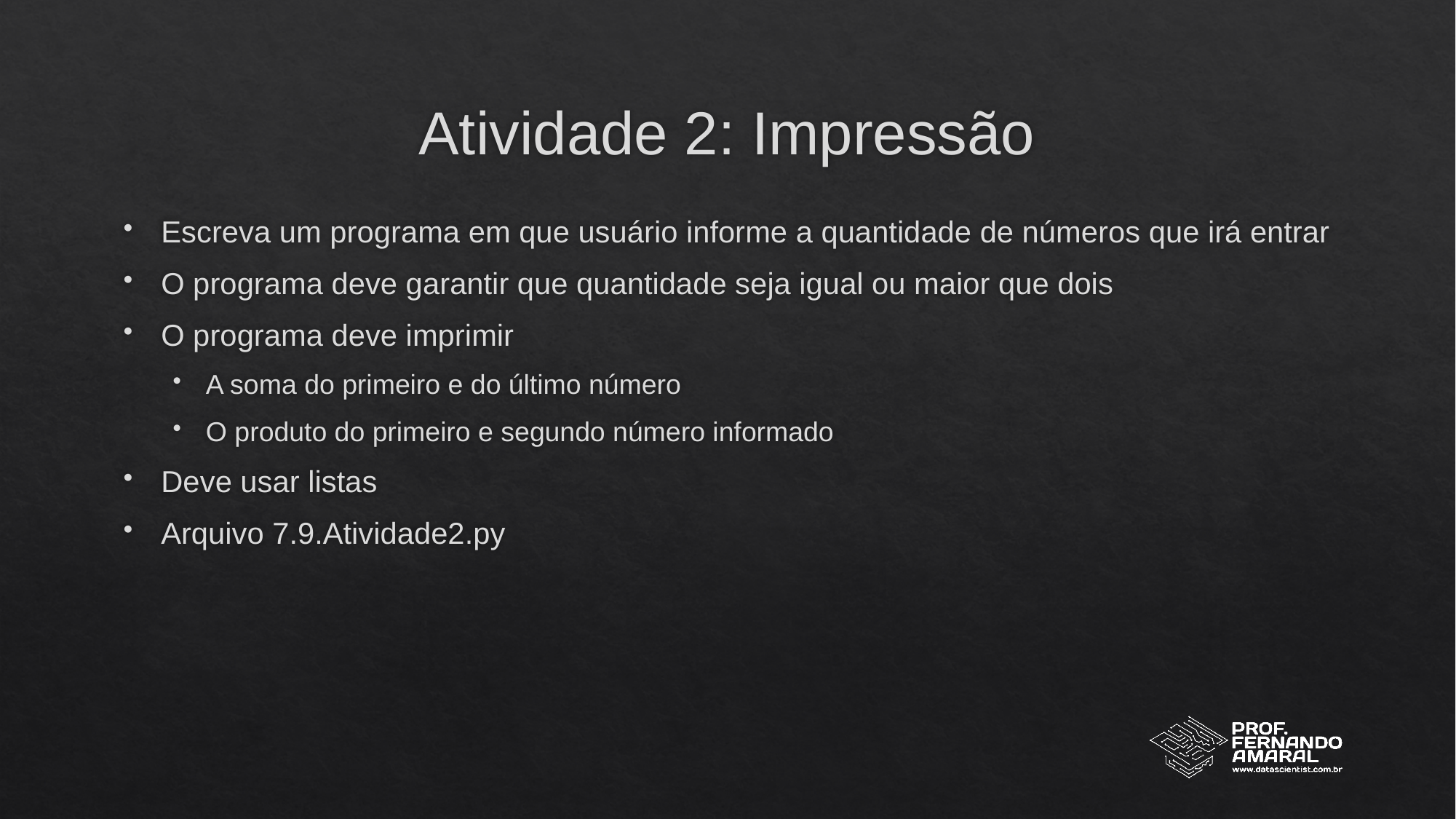

# Atividade 2: Impressão
Escreva um programa em que usuário informe a quantidade de números que irá entrar
O programa deve garantir que quantidade seja igual ou maior que dois
O programa deve imprimir
A soma do primeiro e do último número
O produto do primeiro e segundo número informado
Deve usar listas
Arquivo 7.9.Atividade2.py